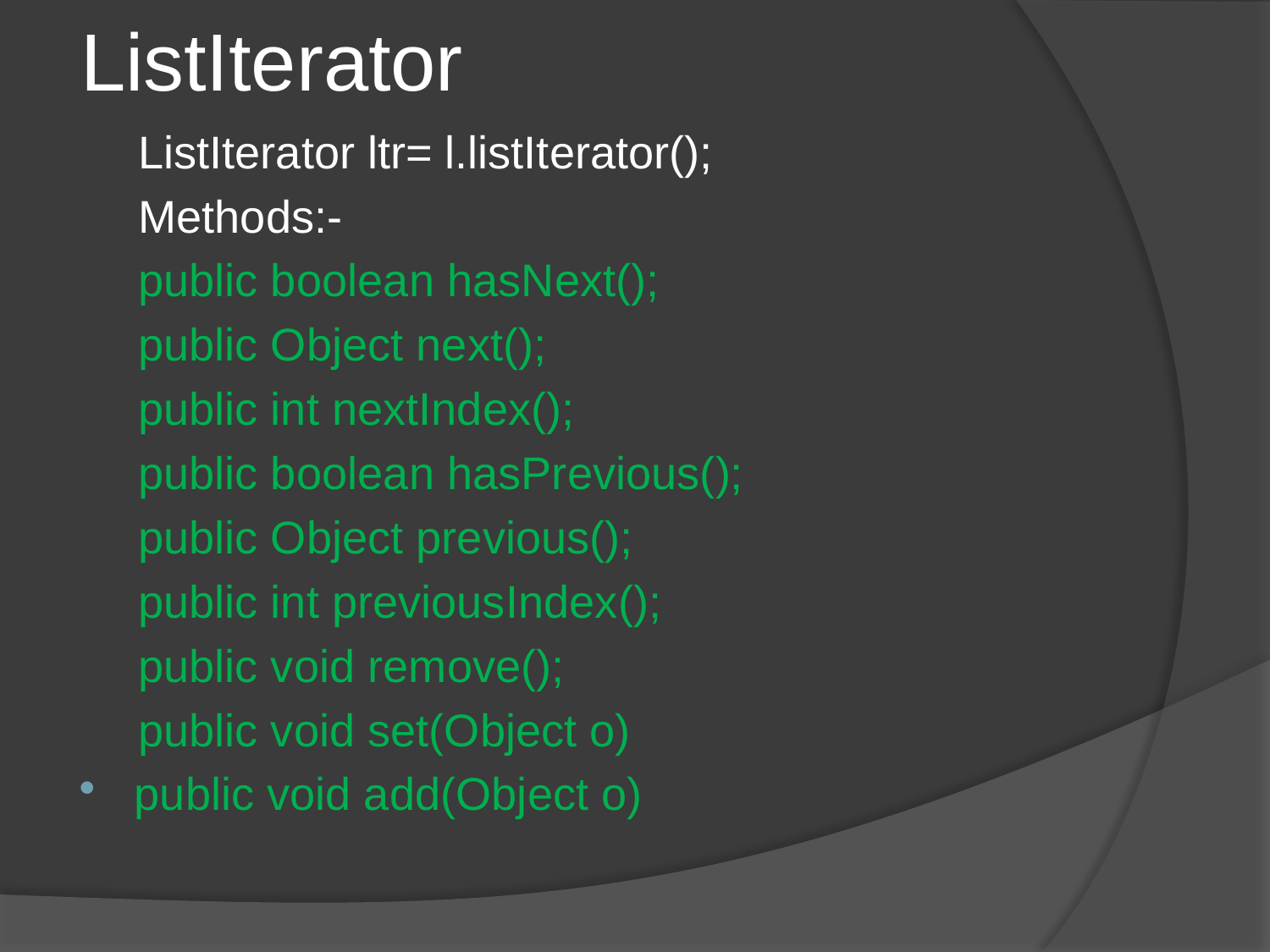

# ListIterator
ListIterator ltr= l.listIterator();
Methods:-
public boolean hasNext();
public Object next();
public int nextIndex();
public boolean hasPrevious();
public Object previous();
public int previousIndex();
public void remove();
public void set(Object o)
public void add(Object o)